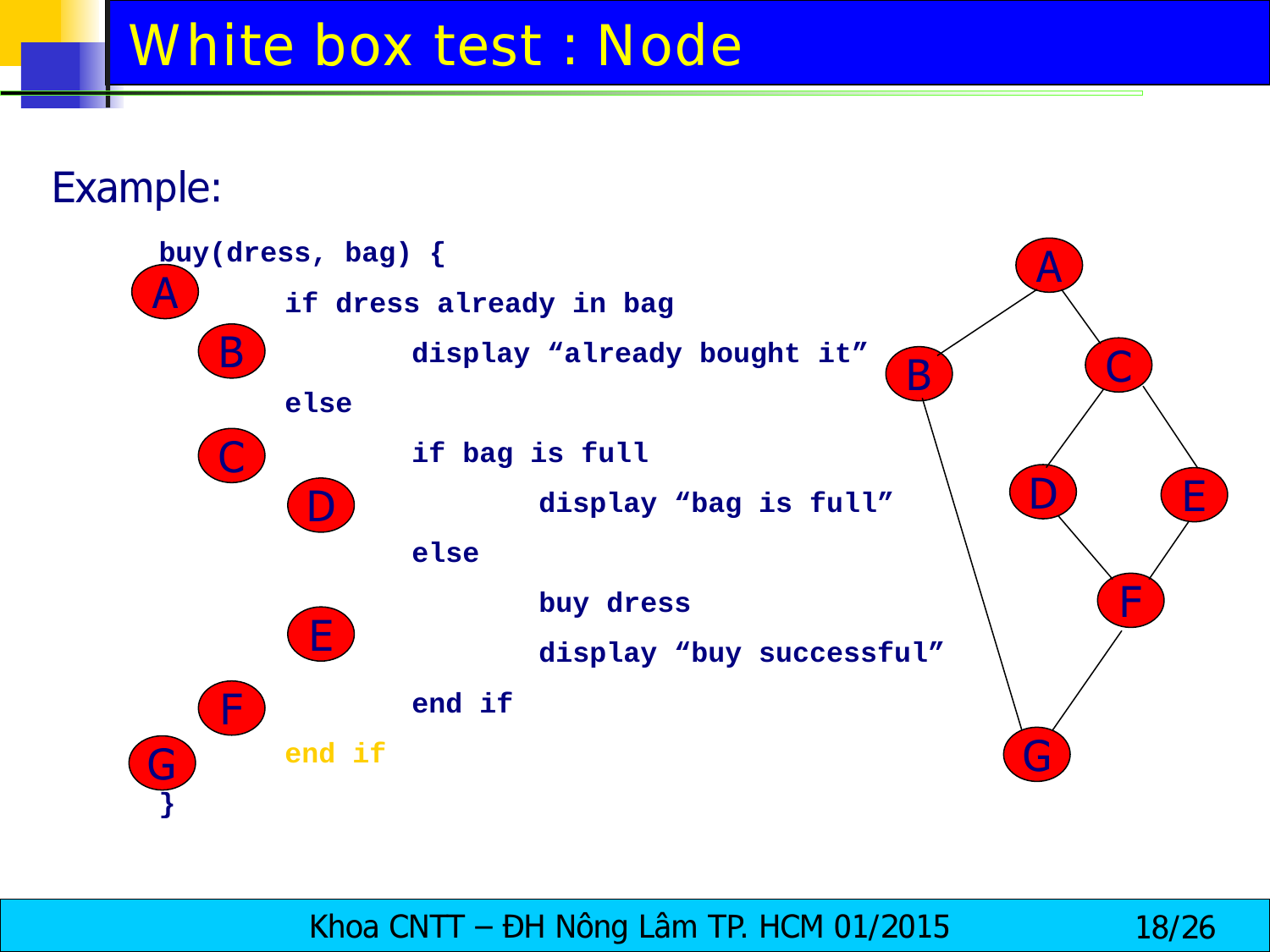

# White box test : Node
Example:
buy(dress, bag) {
	if dress already in bag
		display “already bought it”
	else
		if bag is full
			display “bag is full”
		else
			buy dress
			display “buy successful”
		end if
	end if
}
A
B
C
D
E
F
G
A

C
B

D
E

F

G